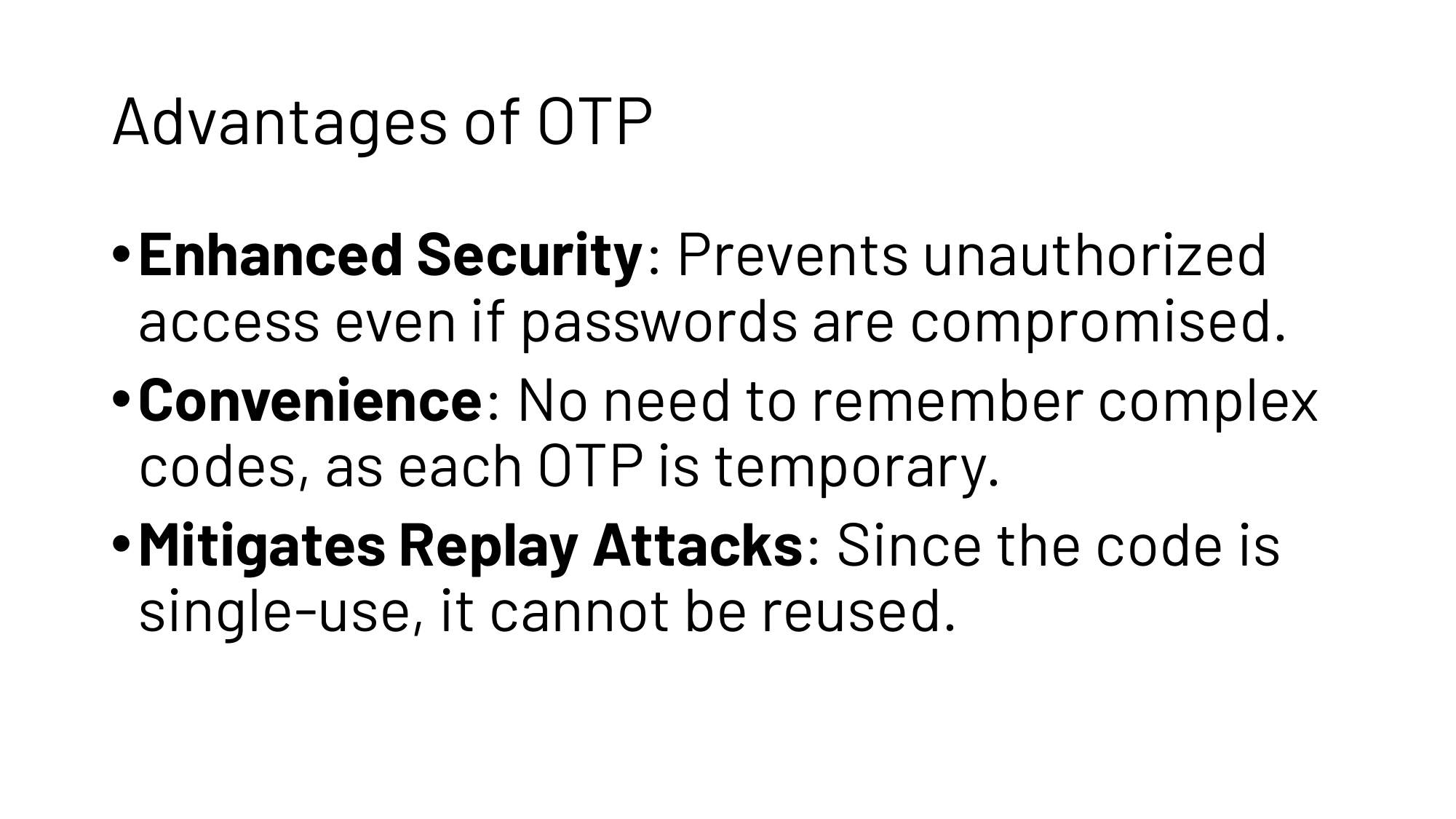

# Advantages of OTP
Enhanced Security: Prevents unauthorized access even if passwords are compromised.
Convenience: No need to remember complex codes, as each OTP is temporary.
Mitigates Replay Attacks: Since the code is single-use, it cannot be reused.